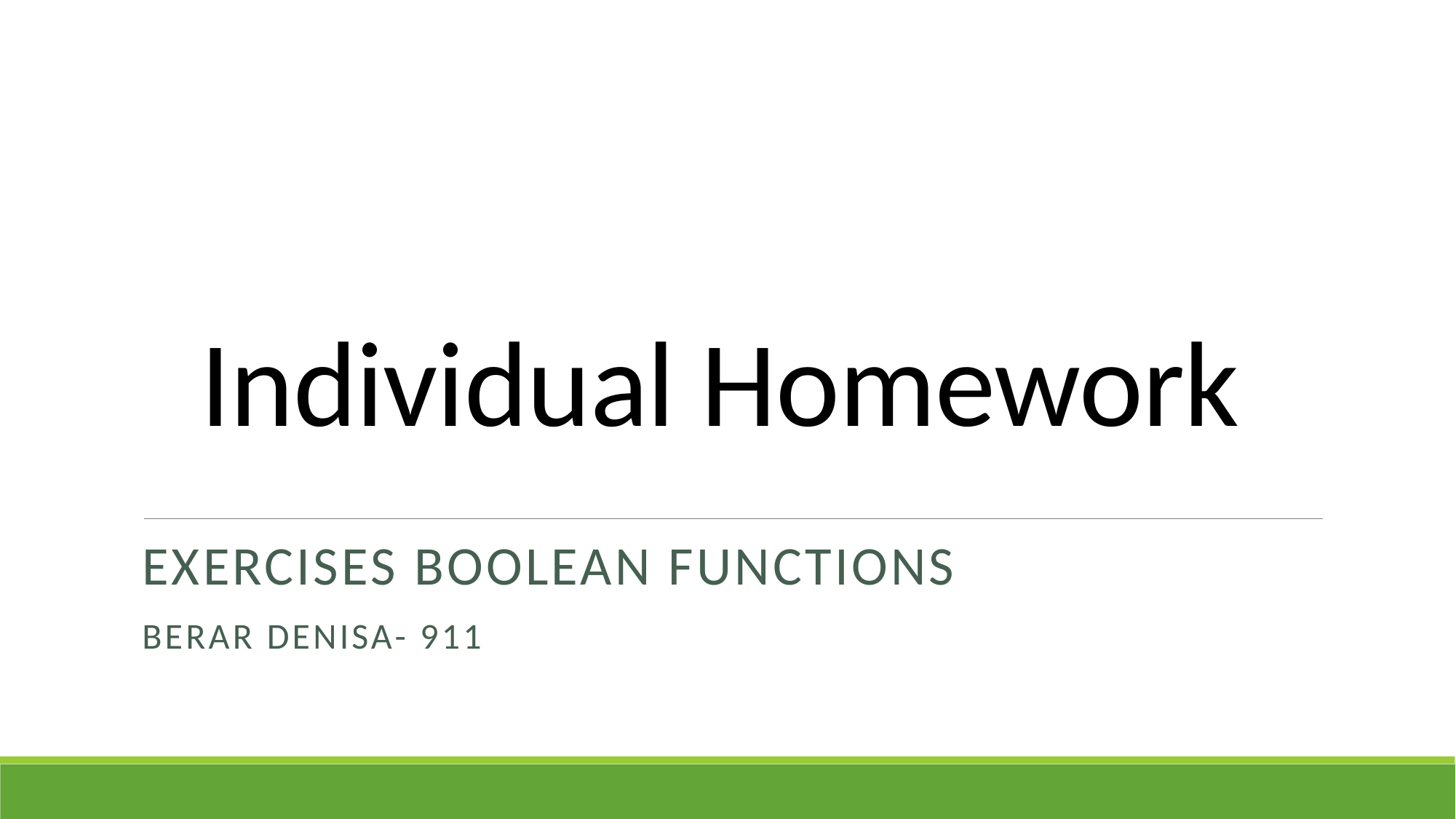

# Individual Homework
Exercises Boolean functions
Berar denisa- 911